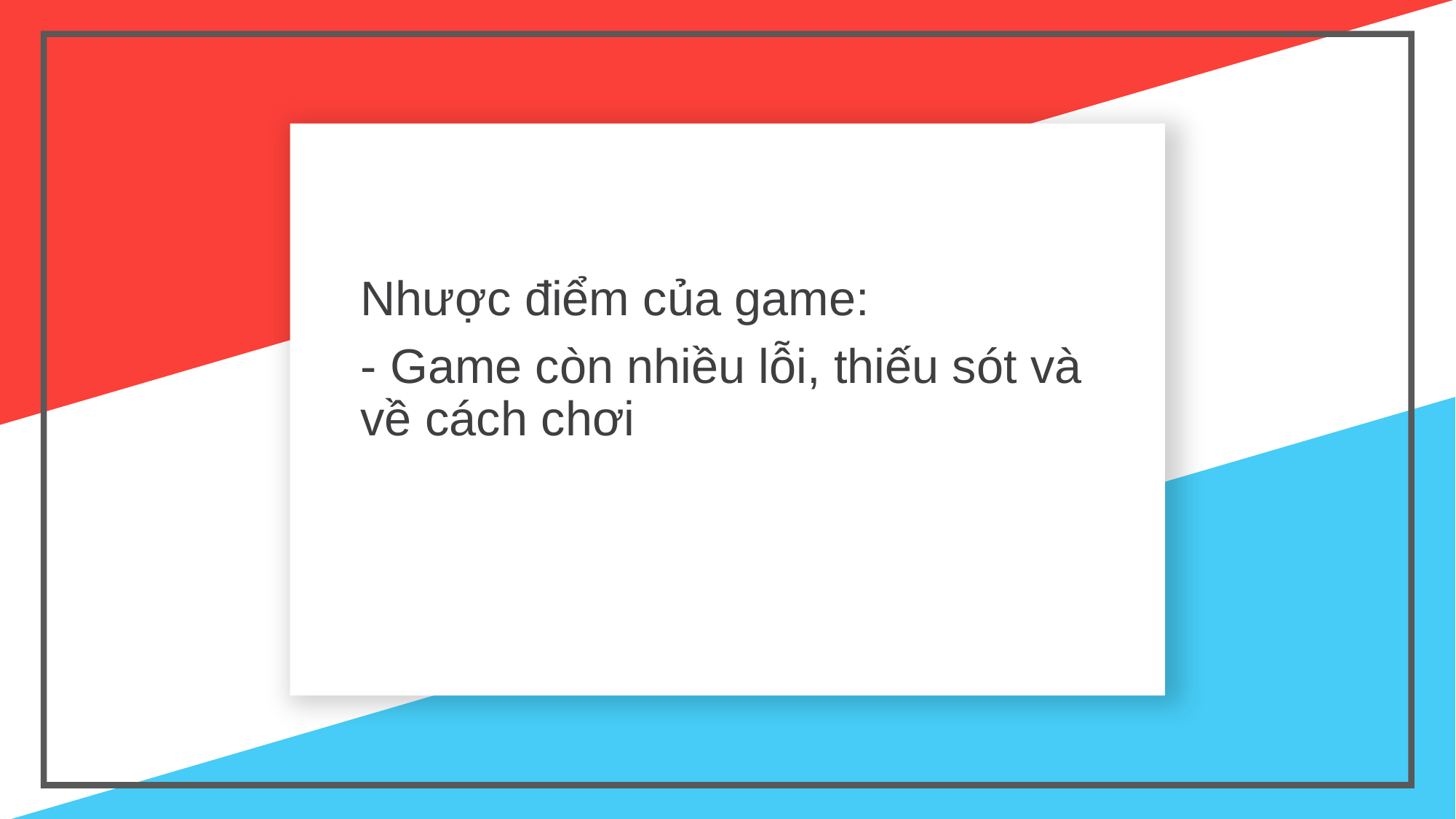

Nhược điểm của game:
- Game còn nhiều lỗi, thiếu sót và về cách chơi